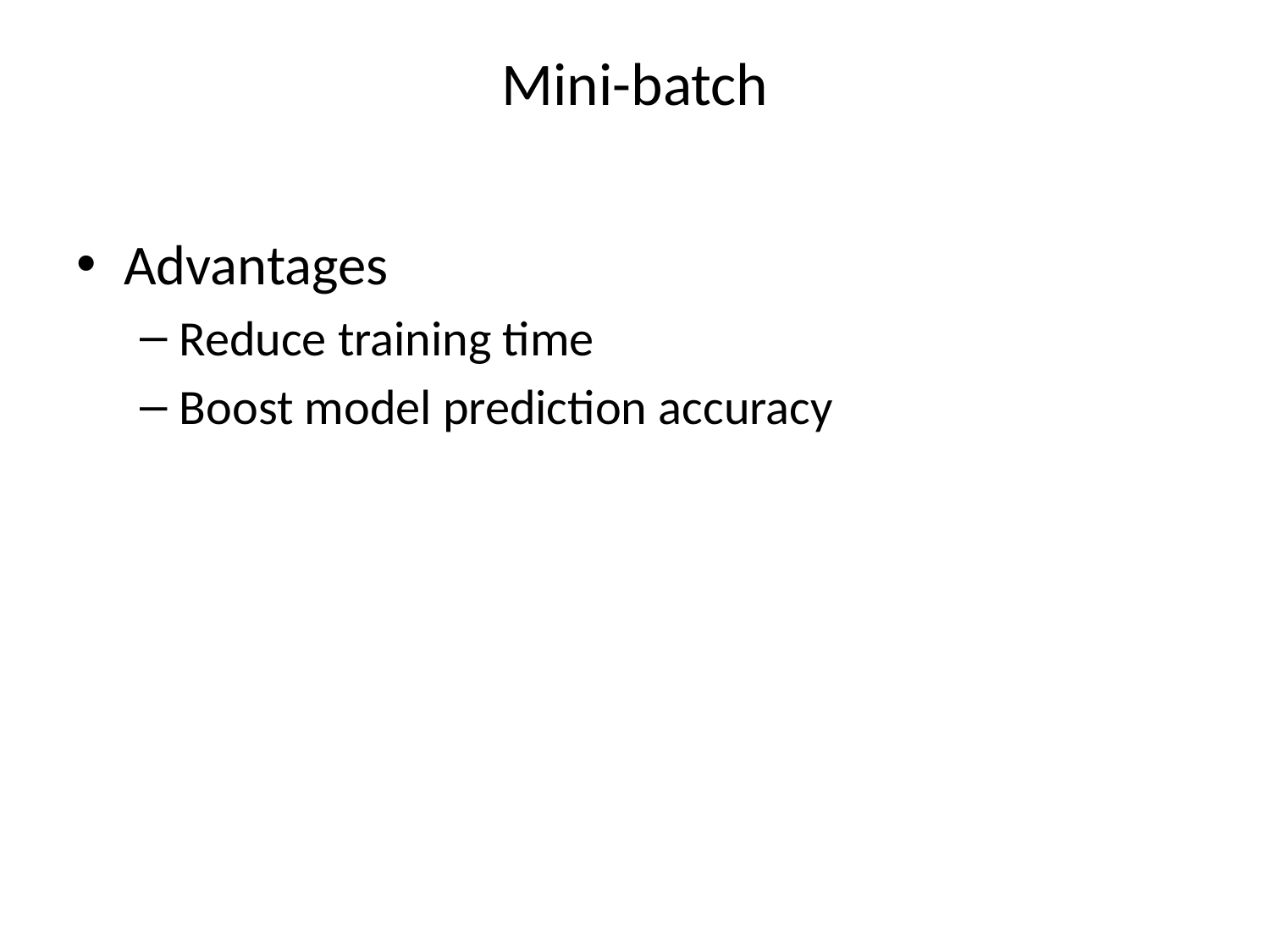

# Mini-batch
Advantages
Reduce training time
Boost model prediction accuracy